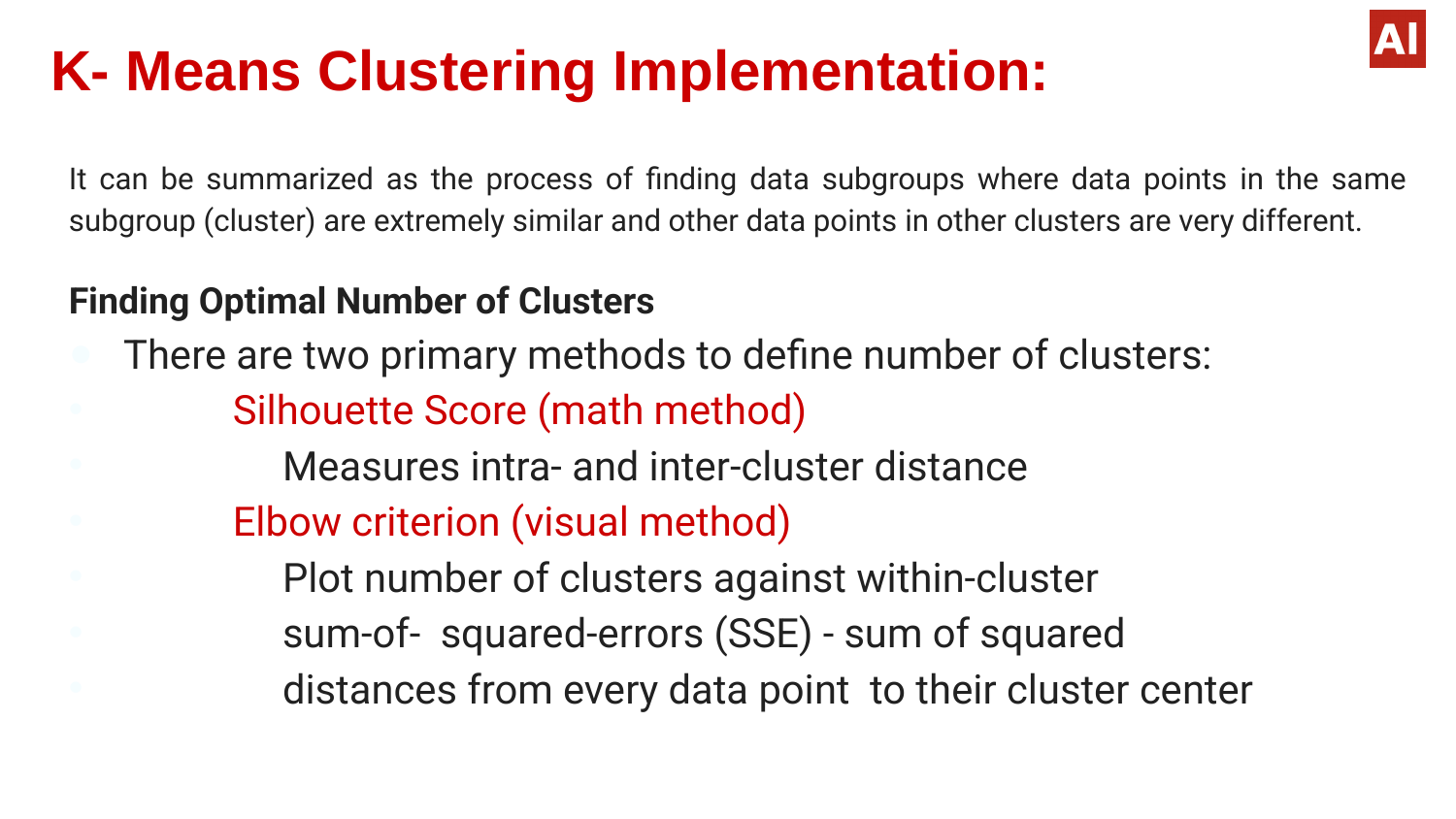

# K- Means Clustering Implementation:
It can be summarized as the process of finding data subgroups where data points in the same subgroup (cluster) are extremely similar and other data points in other clusters are very different.

Finding Optimal Number of Clusters
There are two primary methods to define number of clusters:
           Silhouette Score (math method)
                Measures intra- and inter-cluster distance
           Elbow criterion (visual method)
                Plot number of clusters against within-cluster
                sum-of-  squared-errors (SSE) - sum of squared
                distances from every data point  to their cluster center